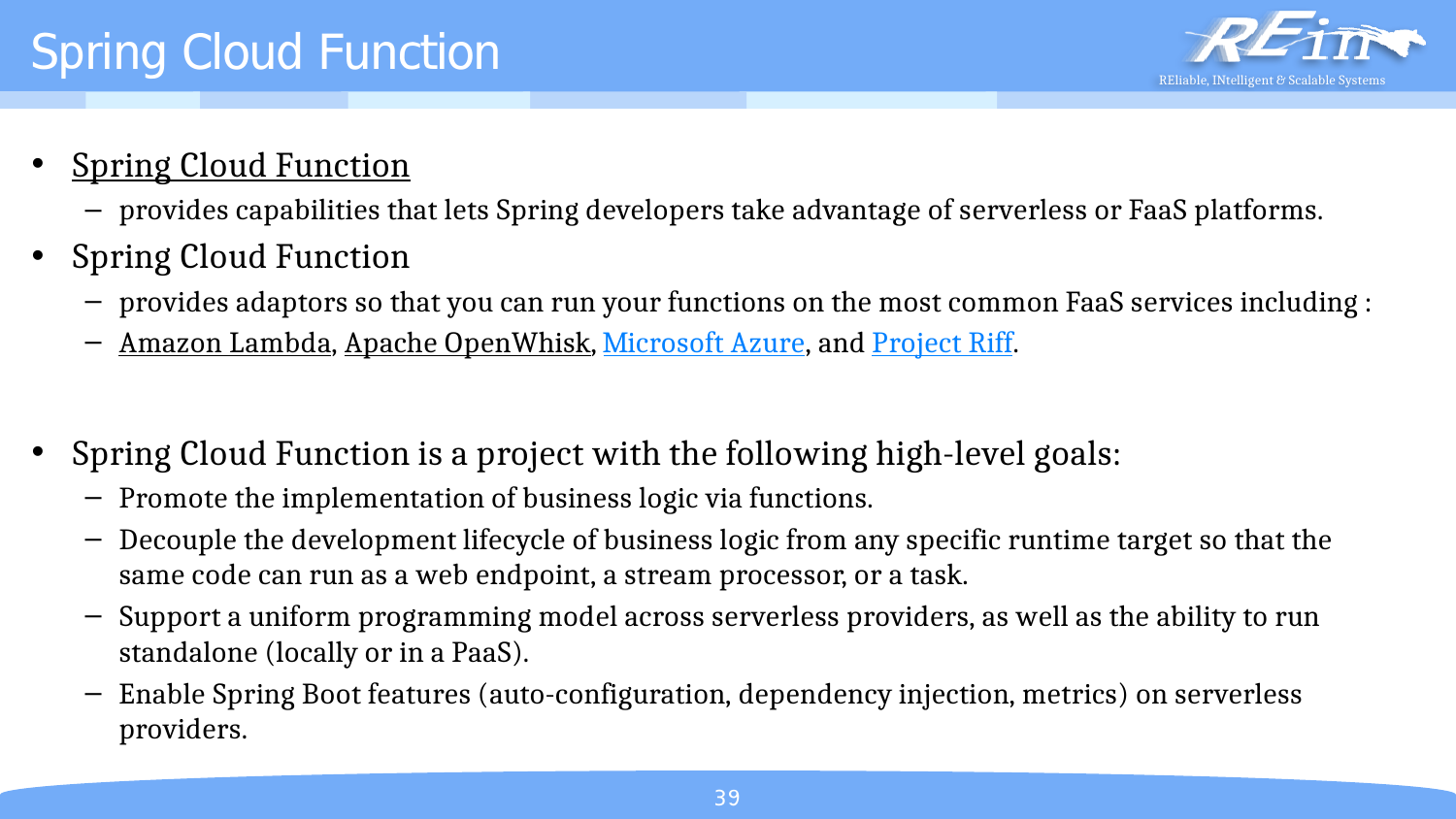

# Spring Cloud Function
Spring Cloud Function
provides capabilities that lets Spring developers take advantage of serverless or FaaS platforms.
Spring Cloud Function
provides adaptors so that you can run your functions on the most common FaaS services including :
Amazon Lambda, Apache OpenWhisk, Microsoft Azure, and Project Riff.

Spring Cloud Function is a project with the following high-level goals:
Promote the implementation of business logic via functions.
Decouple the development lifecycle of business logic from any specific runtime target so that the same code can run as a web endpoint, a stream processor, or a task.
Support a uniform programming model across serverless providers, as well as the ability to run standalone (locally or in a PaaS).
Enable Spring Boot features (auto-configuration, dependency injection, metrics) on serverless providers.

39